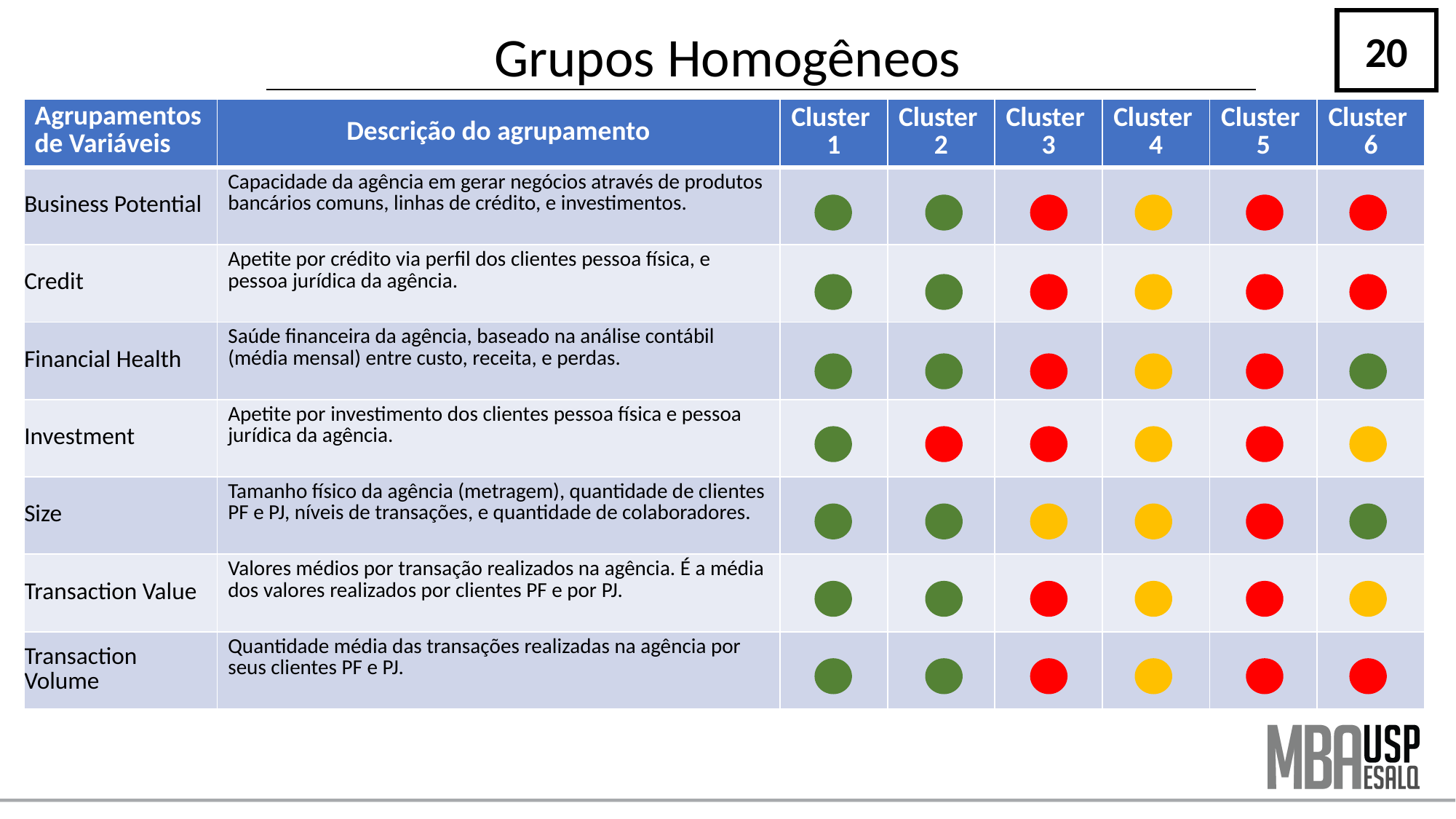

20
# Grupos Homogêneos
| Agrupamentos de Variáveis | Descrição do agrupamento | Cluster 1 | Cluster 2 | Cluster 3 | Cluster 4 | Cluster 5 | Cluster 6 |
| --- | --- | --- | --- | --- | --- | --- | --- |
| Business Potential | Capacidade da agência em gerar negócios através de produtos bancários comuns, linhas de crédito, e investimentos. |  |  |  |  |  |  |
| Credit | Apetite por crédito via perfil dos clientes pessoa física, e pessoa jurídica da agência. |  |  |  |  |  |  |
| Financial Health | Saúde financeira da agência, baseado na análise contábil (média mensal) entre custo, receita, e perdas. |  |  |  |  |  |  |
| Investment | Apetite por investimento dos clientes pessoa física e pessoa jurídica da agência. |  |  |  |  |  |  |
| Size | Tamanho físico da agência (metragem), quantidade de clientes PF e PJ, níveis de transações, e quantidade de colaboradores. |  |  |  |  |  |  |
| Transaction Value | Valores médios por transação realizados na agência. É a média dos valores realizados por clientes PF e por PJ. |  |  |  |  |  |  |
| Transaction Volume | Quantidade média das transações realizadas na agência por seus clientes PF e PJ. |  |  |  |  |  |  |